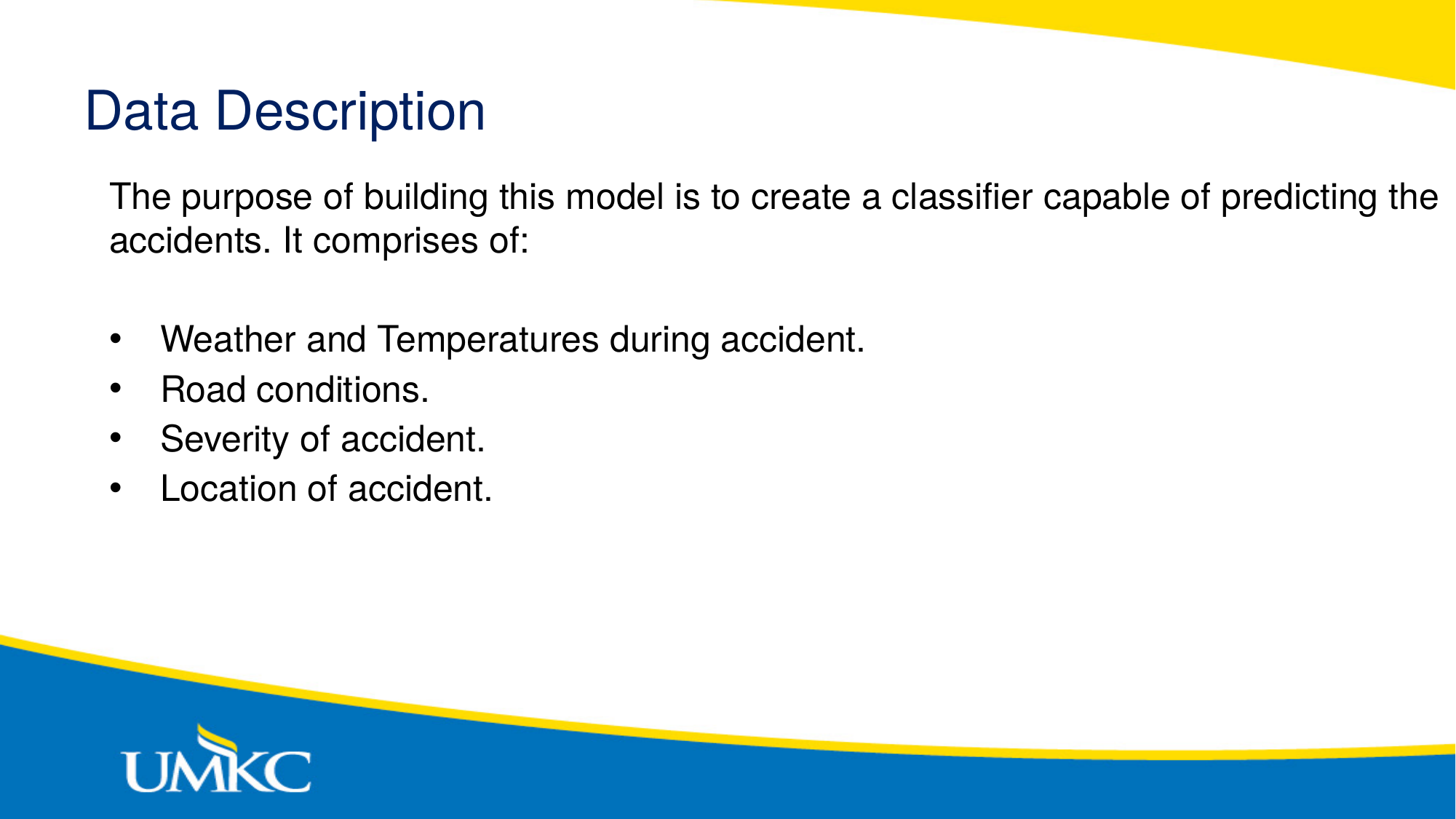

Data Description
The purpose of building this model is to create a classifier capable of predicting the accidents. It comprises of:

 Weather and Temperatures during accident.
 Road conditions.
 Severity of accident.
 Location of accident.